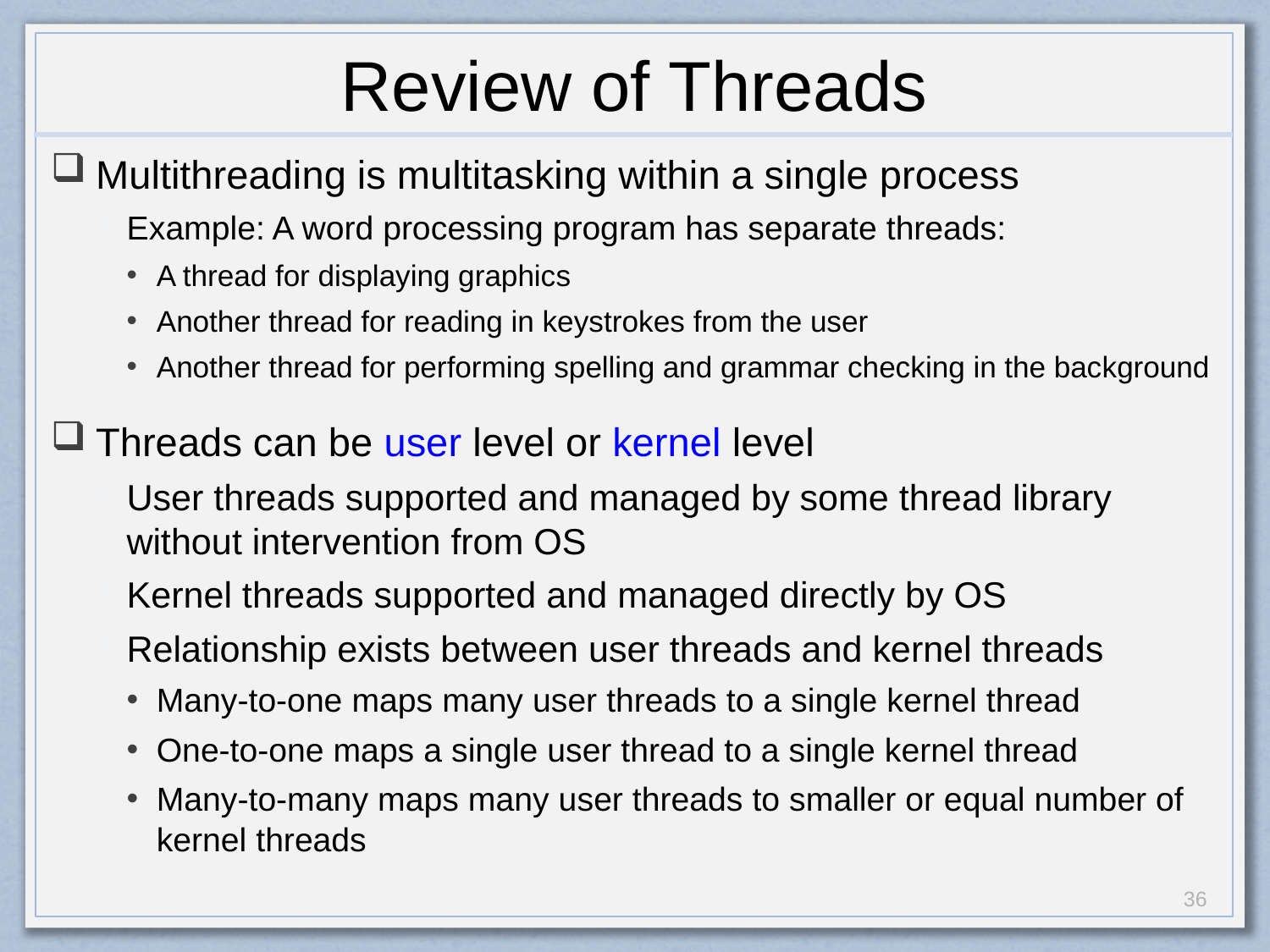

# Review of Threads
Multithreading is multitasking within a single process
Example: A word processing program has separate threads:
A thread for displaying graphics
Another thread for reading in keystrokes from the user
Another thread for performing spelling and grammar checking in the background
Threads can be user level or kernel level
User threads supported and managed by some thread library without intervention from OS
Kernel threads supported and managed directly by OS
Relationship exists between user threads and kernel threads
Many-to-one maps many user threads to a single kernel thread
One-to-one maps a single user thread to a single kernel thread
Many-to-many maps many user threads to smaller or equal number of kernel threads
36